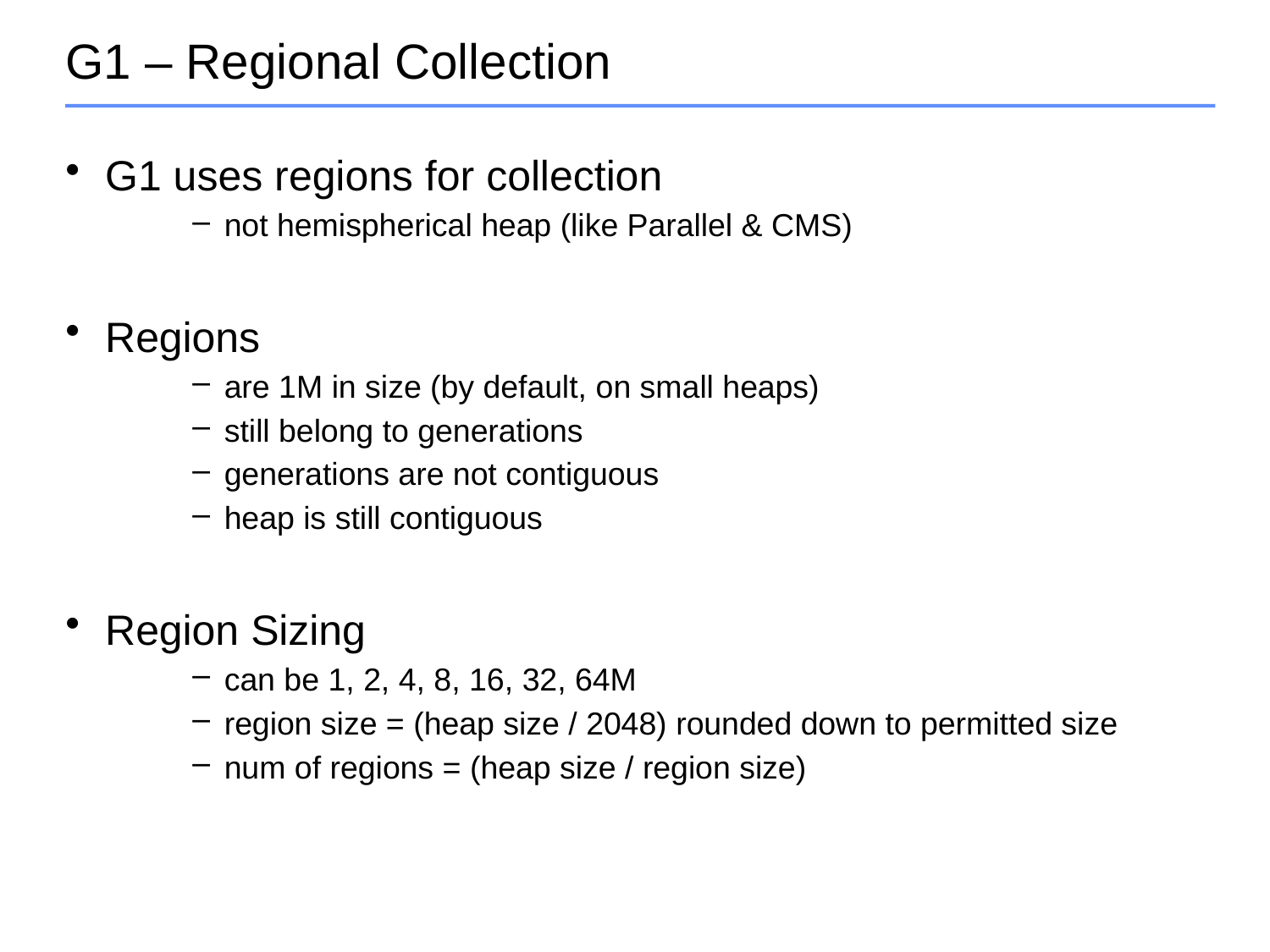

# G1 – Regional Collection
G1 uses regions for collection
not hemispherical heap (like Parallel & CMS)

Regions
are 1M in size (by default, on small heaps)
still belong to generations
generations are not contiguous
heap is still contiguous

Region Sizing
can be 1, 2, 4, 8, 16, 32, 64M
region size = (heap size / 2048) rounded down to permitted size
num of regions = (heap size / region size)